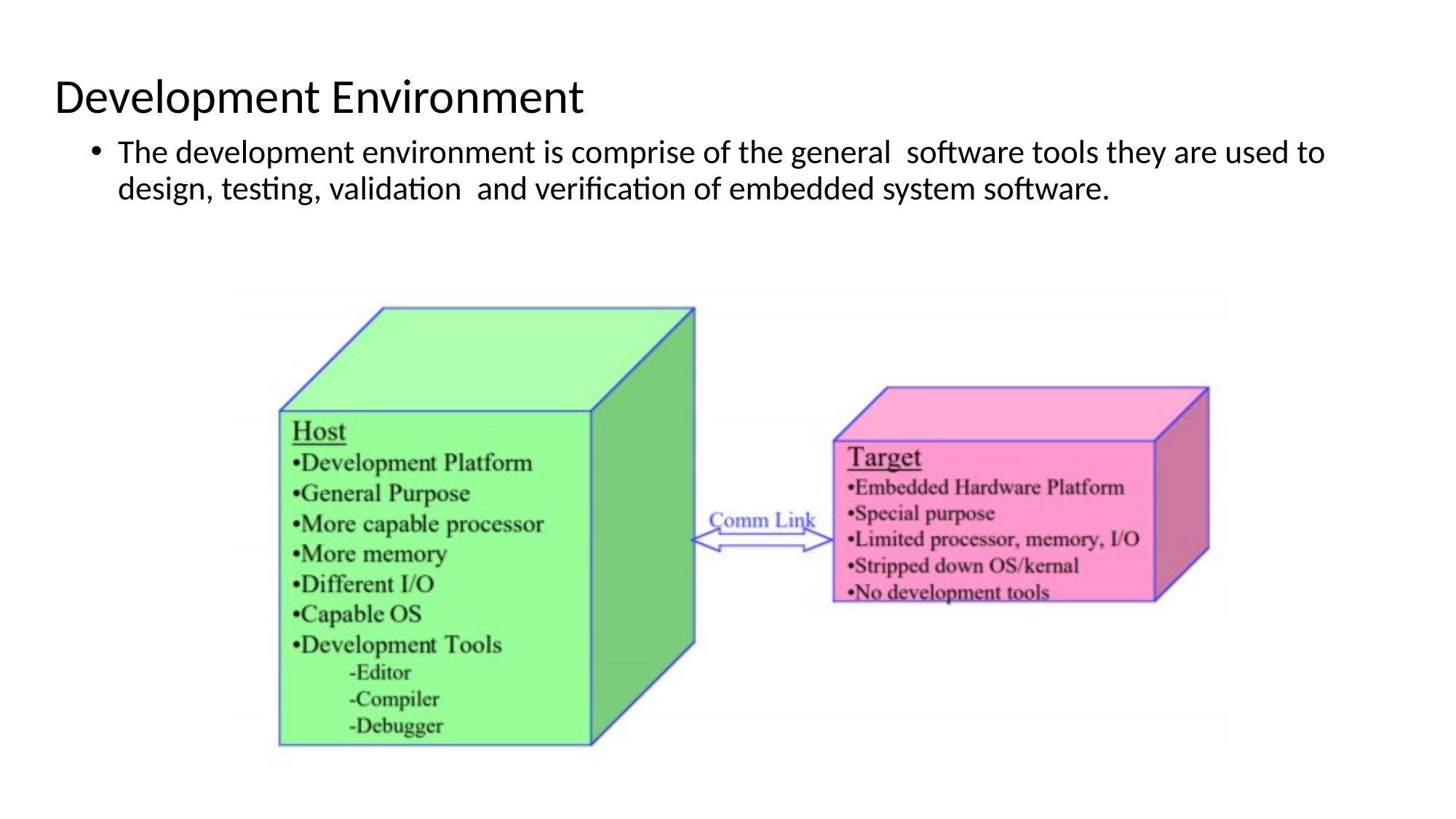

# Development Environment
The development environment is comprise of the general  software tools they are used to design, testing, validation  and verification of embedded system software.